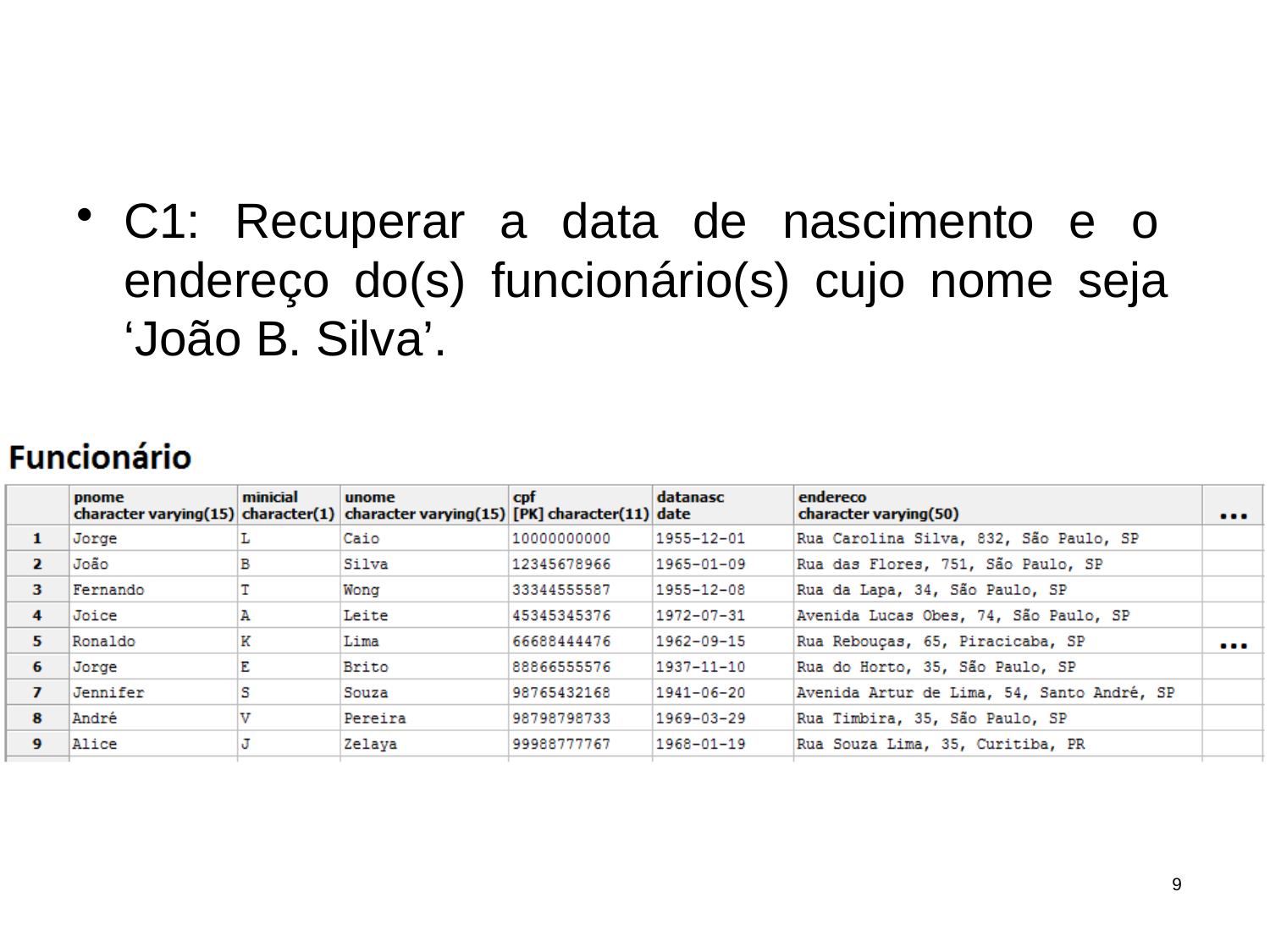

# Exemplo de consulta
C1: Recuperar a data de nascimento e o  endereço do(s) funcionário(s) cujo nome seja  ‘João B. Silva’.

9